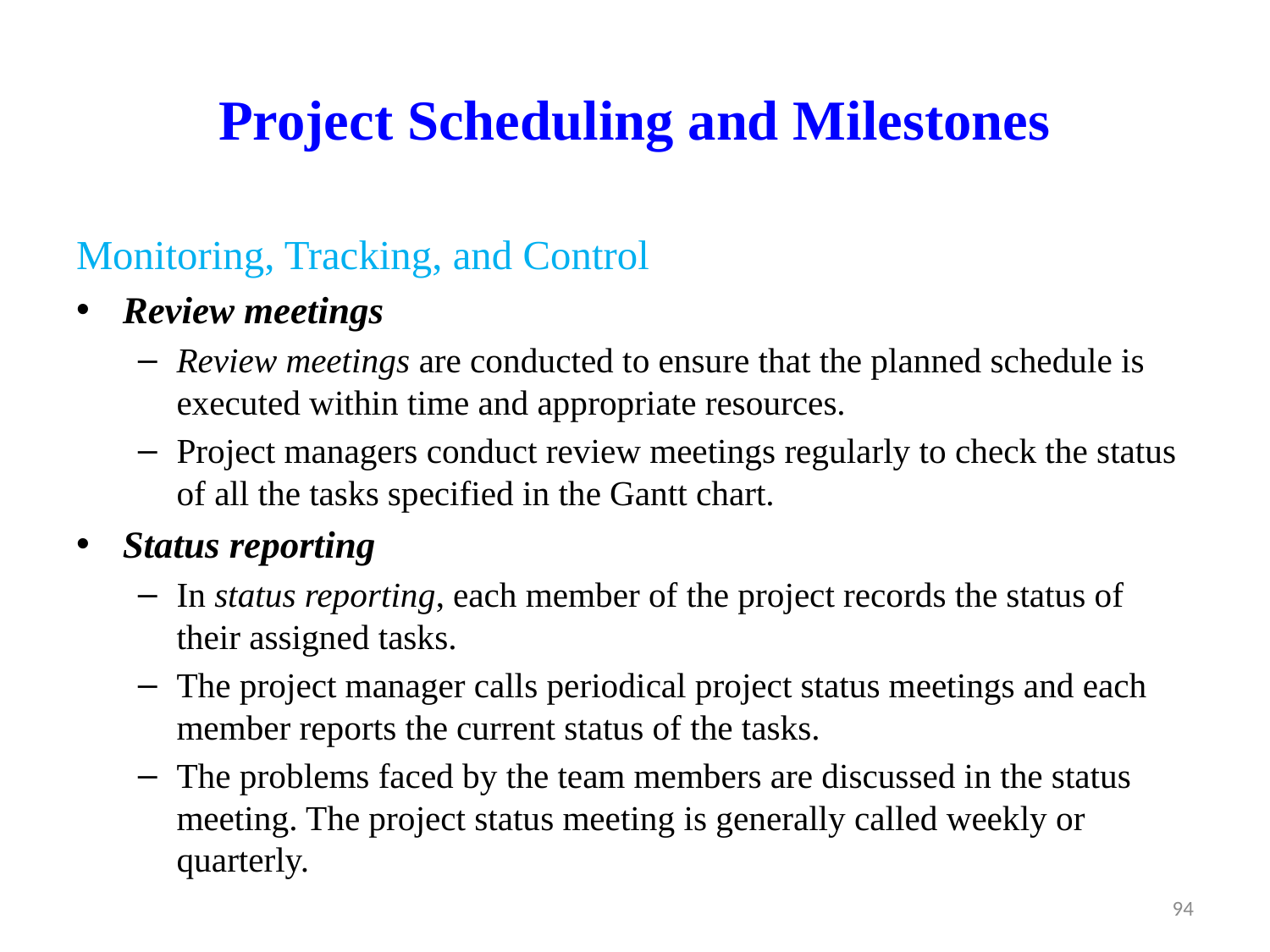

# Project Scheduling and Milestones
Monitoring, Tracking, and Control
Review meetings
Review meetings are conducted to ensure that the planned schedule is executed within time and appropriate resources.
Project managers conduct review meetings regularly to check the status of all the tasks specified in the Gantt chart.
Status reporting
In status reporting, each member of the project records the status of their assigned tasks.
The project manager calls periodical project status meetings and each member reports the current status of the tasks.
The problems faced by the team members are discussed in the status meeting. The project status meeting is generally called weekly or quarterly.

94